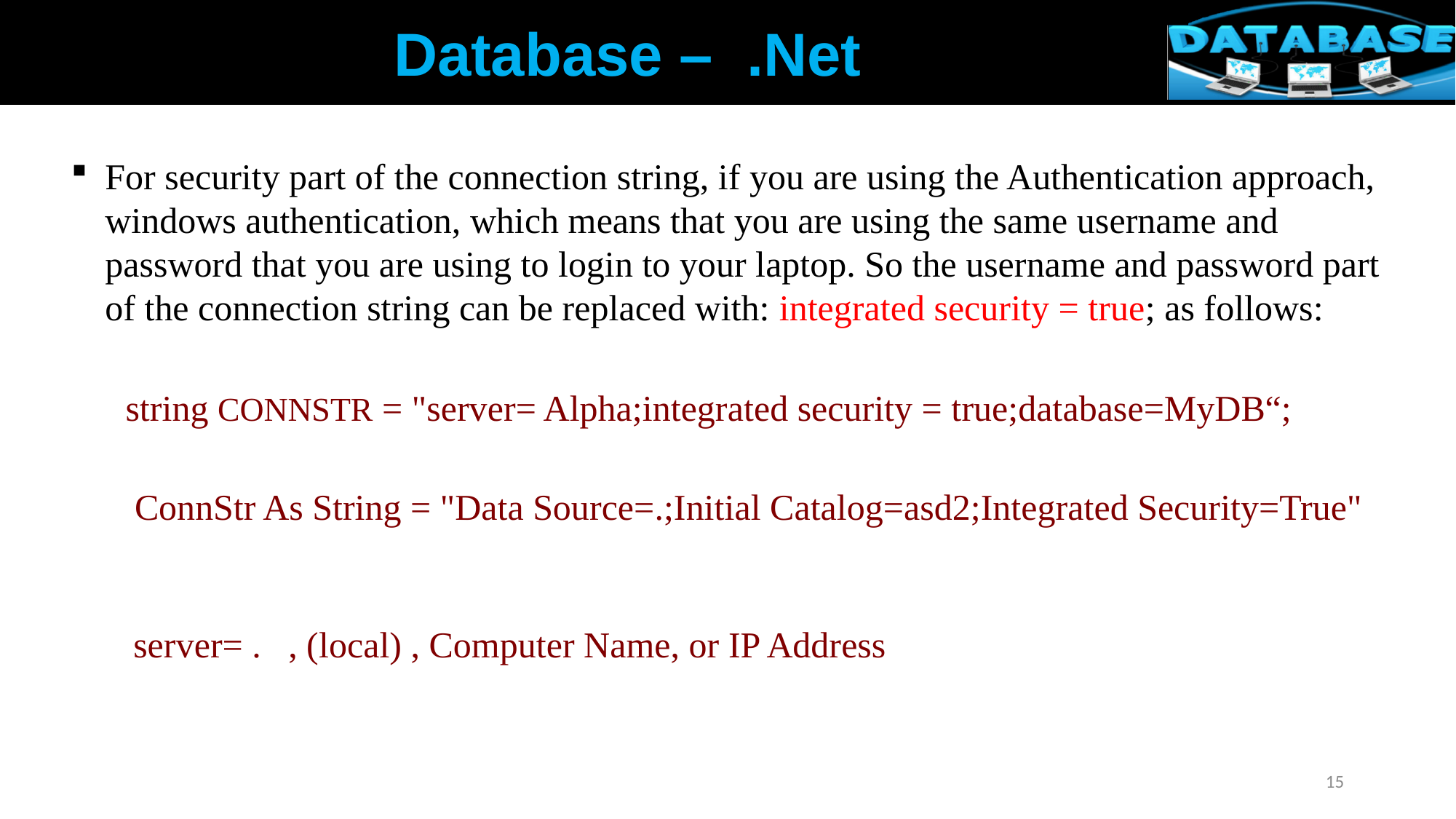

Database –  .Net
For security part of the connection string, if you are using the Authentication approach, windows authentication, which means that you are using the same username and password that you are using to login to your laptop. So the username and password part of the connection string can be replaced with: integrated security = true; as follows:
string CONNSTR = "server= Alpha;integrated security = true;database=MyDB“;
 ConnStr As String = "Data Source=.;Initial Catalog=asd2;Integrated Security=True"
server= .   , (local) , Computer Name, or IP Address
15